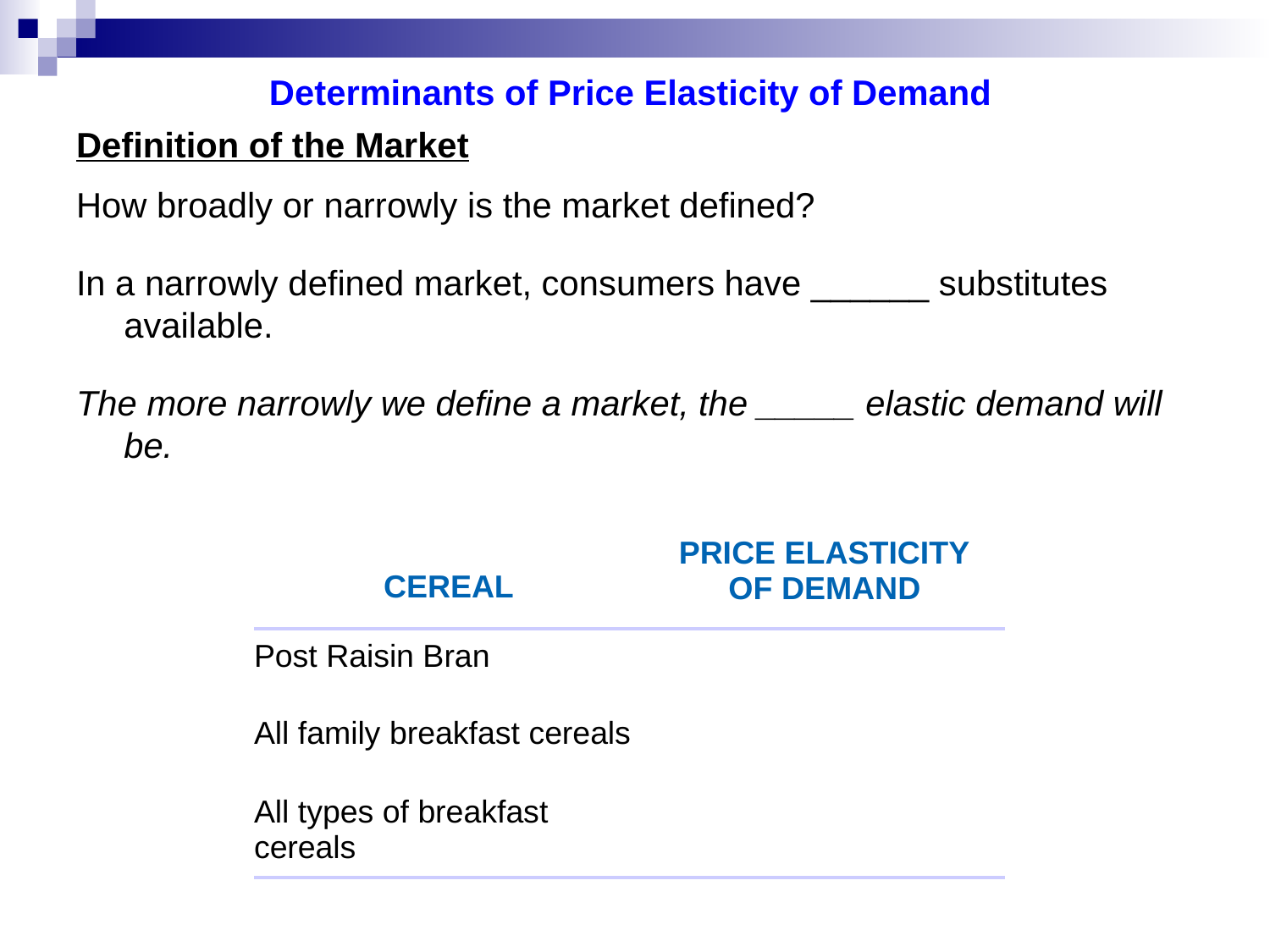

Determinants of Price Elasticity of Demand
Definition of the Market
How broadly or narrowly is the market defined?
In a narrowly defined market, consumers have ______ substitutes available.
The more narrowly we define a market, the _____ elastic demand will be.

| CEREAL | PRICE ELASTICITY OF DEMAND |
| --- | --- |
| Post Raisin Bran |  |
| All family breakfast cereals |  |
| All types of breakfast cereals |  |